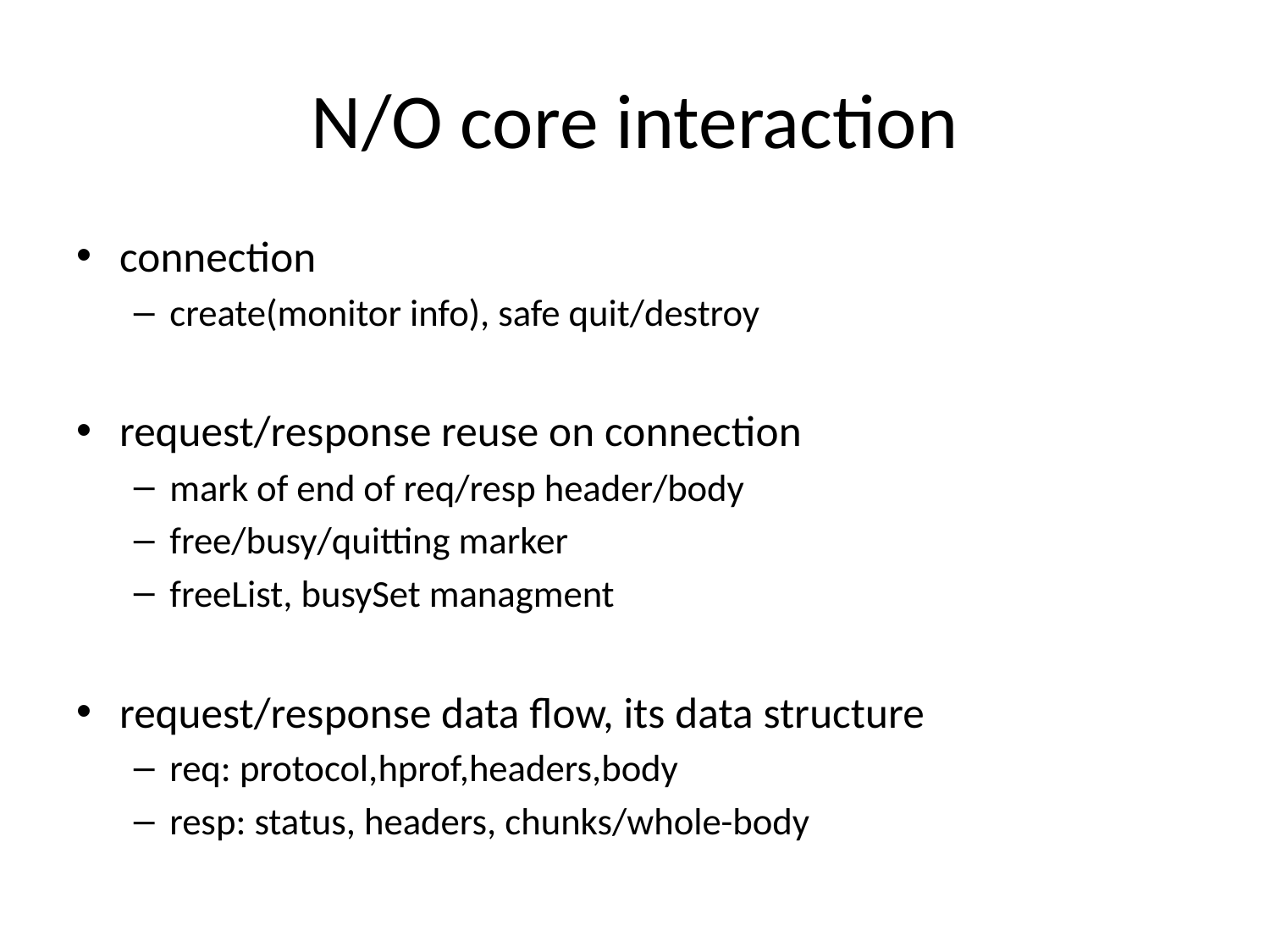

# N/O core interaction
connection
create(monitor info), safe quit/destroy

request/response reuse on connection
mark of end of req/resp header/body
free/busy/quitting marker
freeList, busySet managment

request/response data flow, its data structure
req: protocol,hprof,headers,body
resp: status, headers, chunks/whole-body